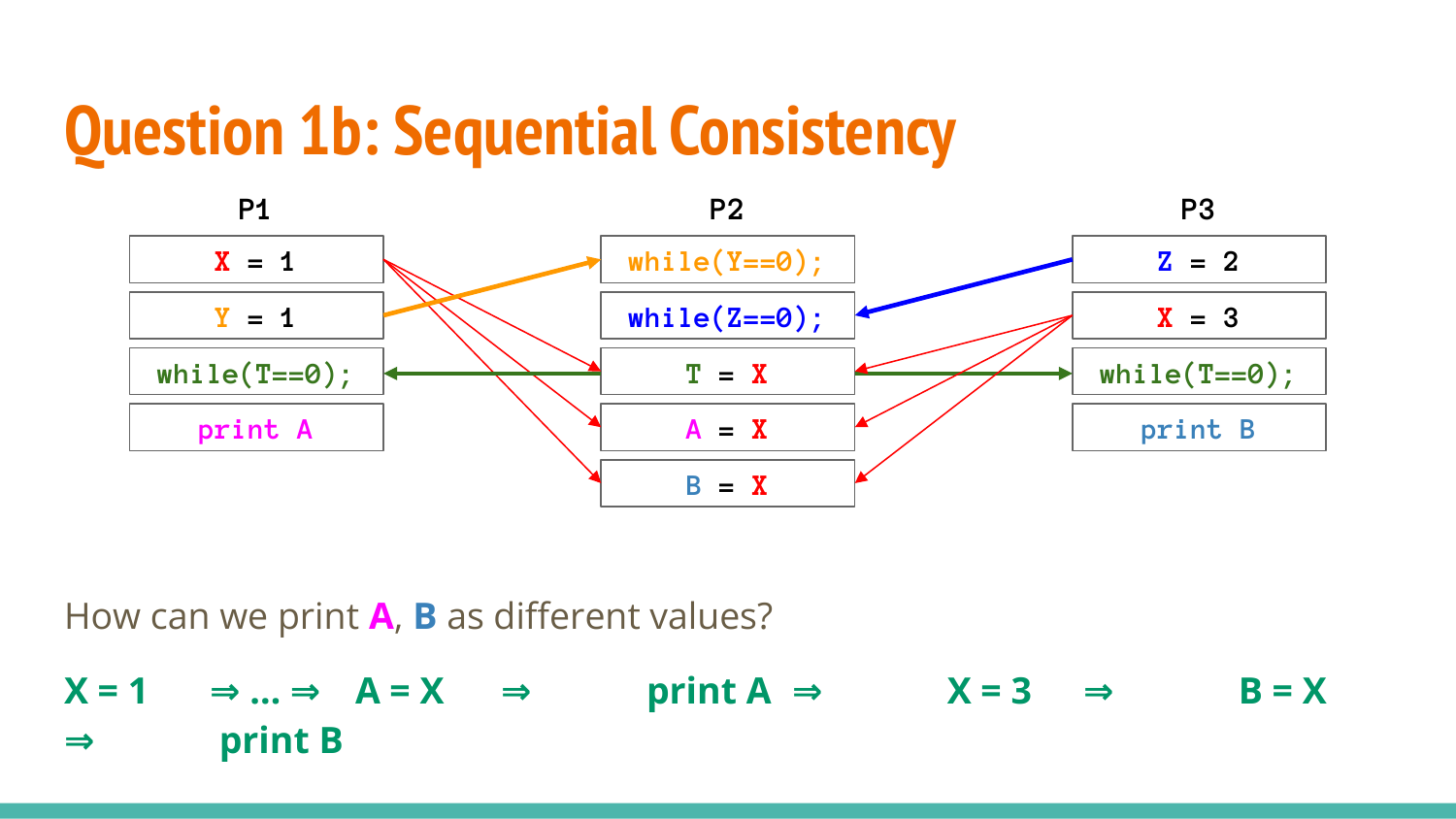

# Question 1b: Sequential Consistency
P1
P2
P3
while(Y==0);
X = 1
Z = 2
while(Z==0);
Y = 1
X = 3
T = X
while(T==0);
while(T==0);
A = X
print A
print B
B = X
How can we print A, B as different values?
X = 1	⇒ … ⇒	A = X 	⇒	print A 	⇒	 X = 3 	⇒	 B = X 	⇒	 print B